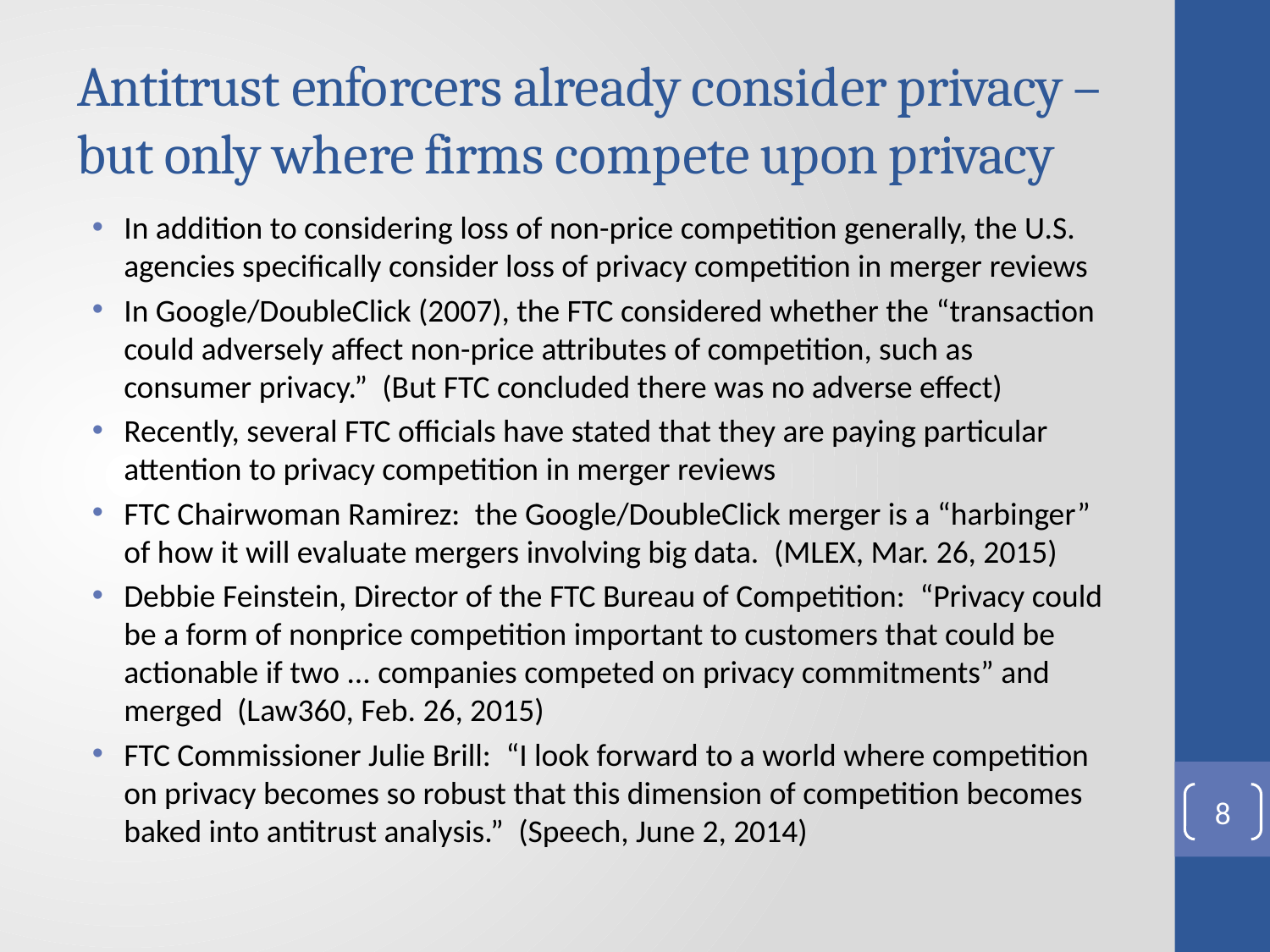

# Antitrust enforcers already consider privacy – but only where firms compete upon privacy
In addition to considering loss of non-price competition generally, the U.S. agencies specifically consider loss of privacy competition in merger reviews
In Google/DoubleClick (2007), the FTC considered whether the “transaction could adversely affect non-price attributes of competition, such as consumer privacy.”  (But FTC concluded there was no adverse effect)
Recently, several FTC officials have stated that they are paying particular attention to privacy competition in merger reviews
FTC Chairwoman Ramirez:  the Google/DoubleClick merger is a “harbinger” of how it will evaluate mergers involving big data.  (MLEX, Mar. 26, 2015)
Debbie Feinstein, Director of the FTC Bureau of Competition:  “Privacy could be a form of nonprice competition important to customers that could be actionable if two ... companies competed on privacy commitments” and merged  (Law360, Feb. 26, 2015)
FTC Commissioner Julie Brill:  “I look forward to a world where competition on privacy becomes so robust that this dimension of competition becomes baked into antitrust analysis.”  (Speech, June 2, 2014)
8